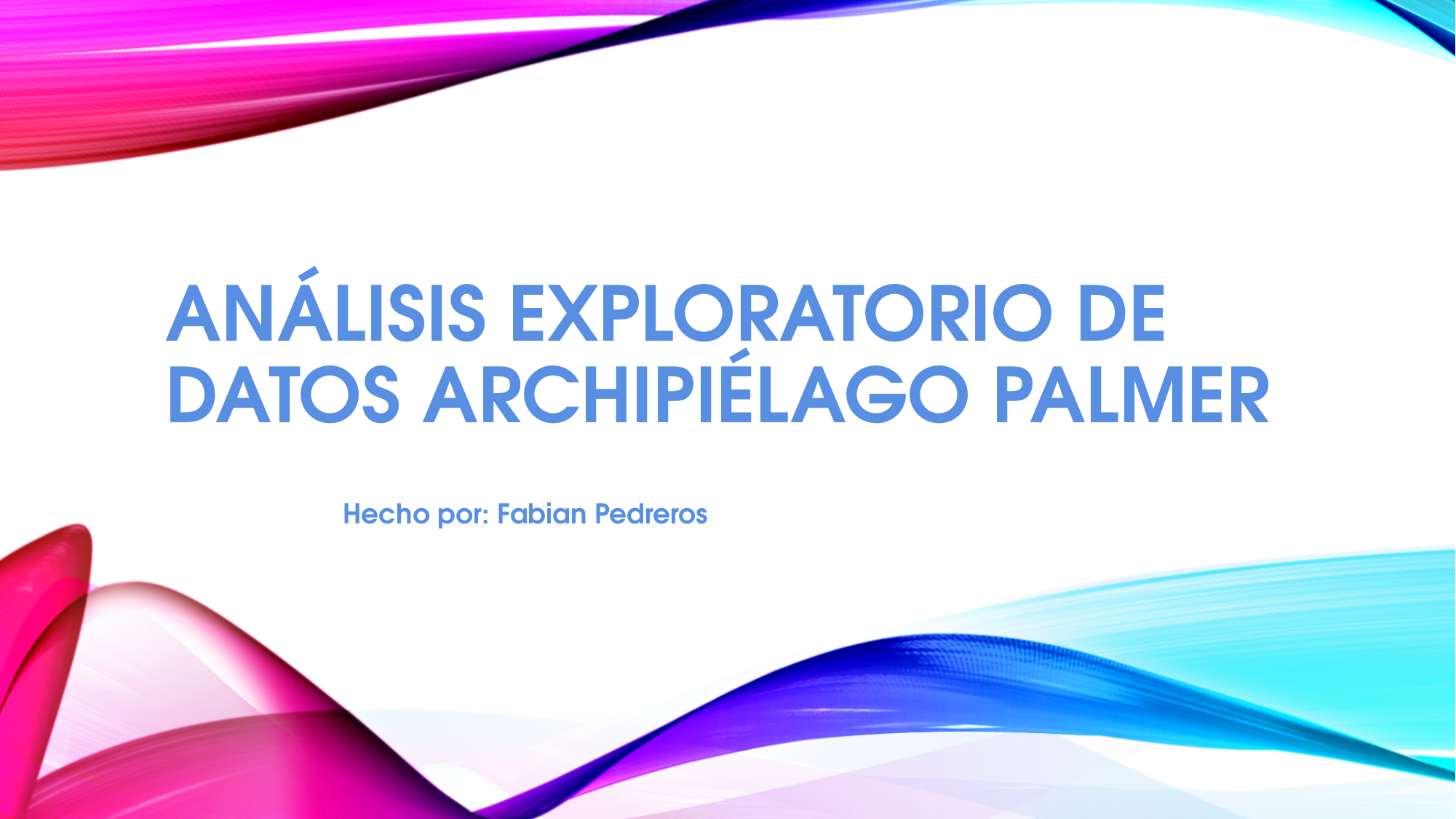

# Análisis exploratorio de datos archipiélago Palmer
Hecho por: Fabian Pedreros